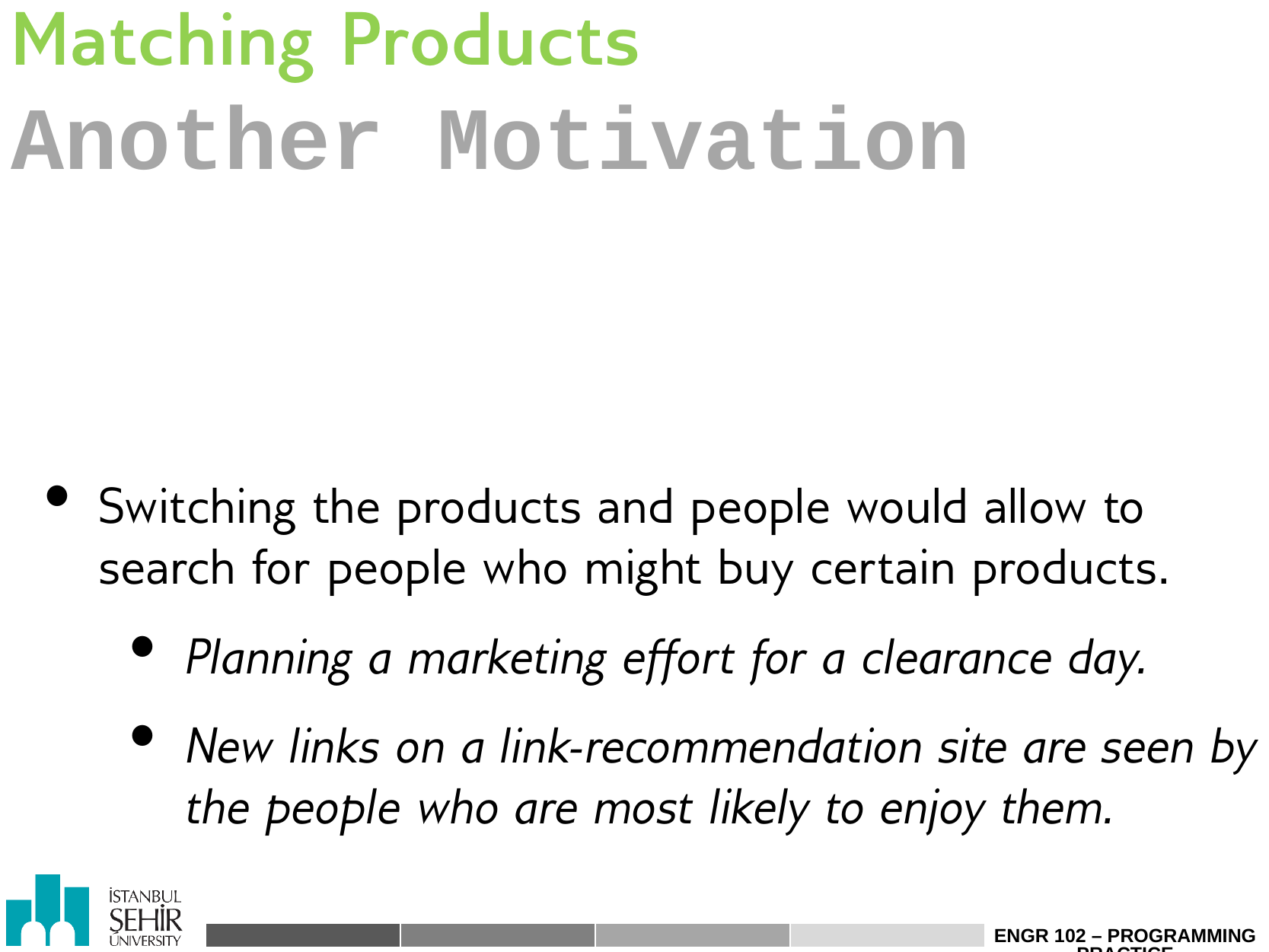

# Matching Products Another Motivation

Switching the products and people would allow to search for people who might buy certain products.
Planning a marketing effort for a clearance day.
New links on a link-recommendation site are seen by the people who are most likely to enjoy them.